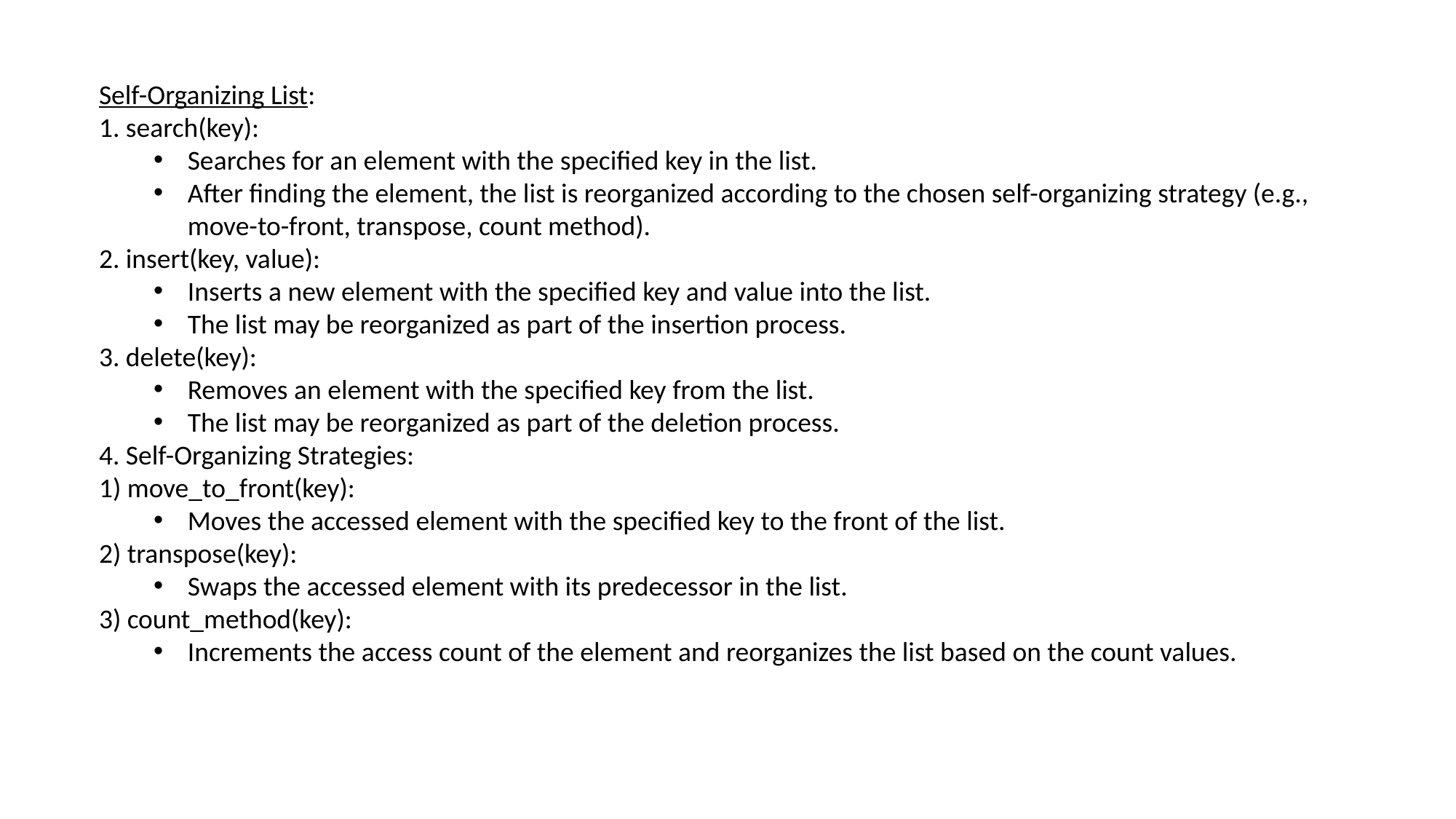

Self-Organizing List:
1. search(key):
Searches for an element with the specified key in the list.
After finding the element, the list is reorganized according to the chosen self-organizing strategy (e.g., move-to-front, transpose, count method).
2. insert(key, value):
Inserts a new element with the specified key and value into the list.
The list may be reorganized as part of the insertion process.
3. delete(key):
Removes an element with the specified key from the list.
The list may be reorganized as part of the deletion process.
4. Self-Organizing Strategies:
1) move_to_front(key):
Moves the accessed element with the specified key to the front of the list.
2) transpose(key):
Swaps the accessed element with its predecessor in the list.
3) count_method(key):
Increments the access count of the element and reorganizes the list based on the count values.